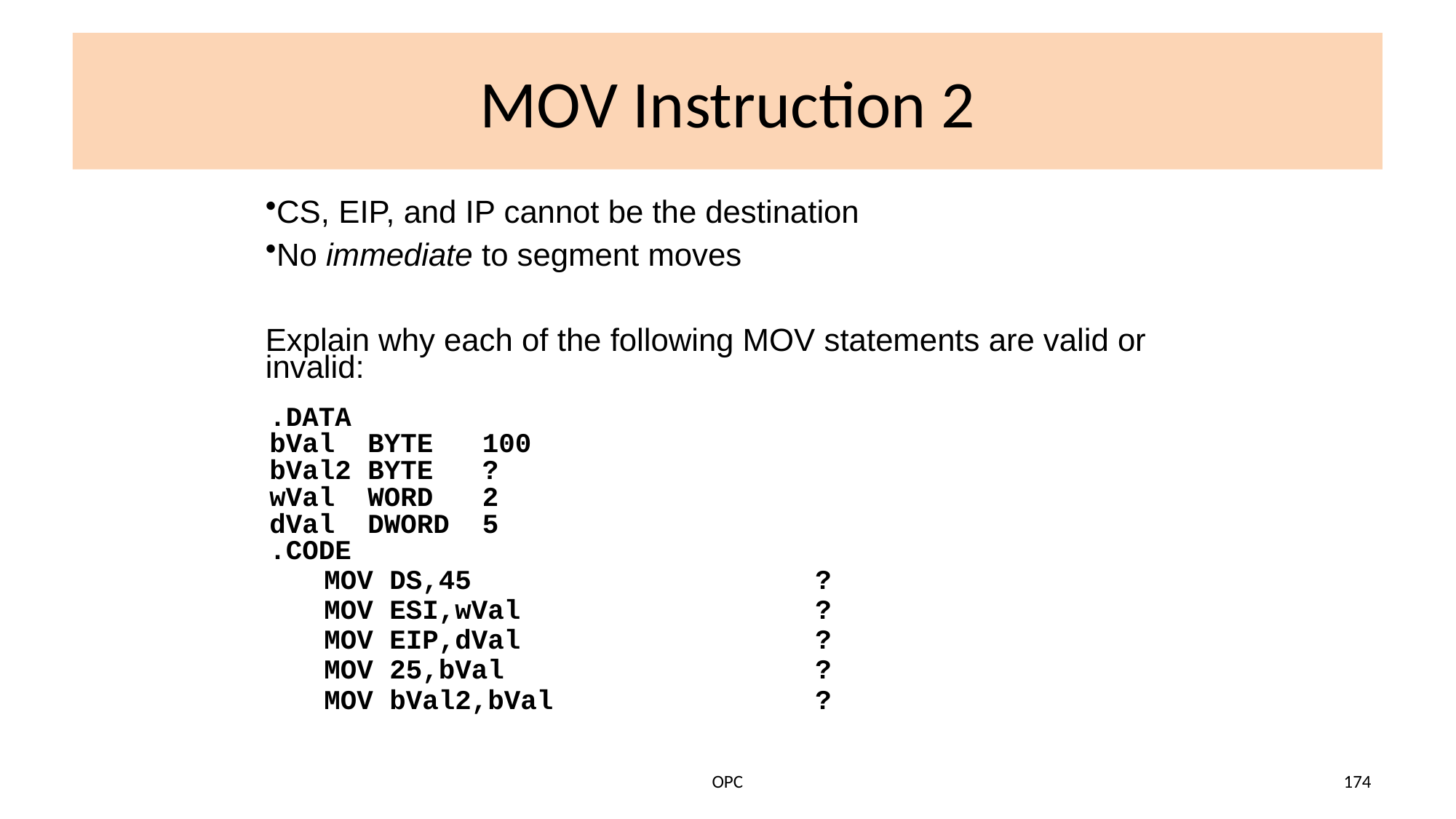

# MOV Instruction 2
CS, EIP, and IP cannot be the destination
No immediate to segment moves

Explain why each of the following MOV statements are valid or invalid:
.DATA
bVal  BYTE   100
bVal2 BYTE   ?
wVal  WORD   2
dVal  DWORD  5
.CODE
	MOV DS,45                     ?
	MOV ESI,wVal                  ?
	MOV EIP,dVal                  ?
	MOV 25,bVal                   ?
	MOV bVal2,bVal                ?
OPC
174